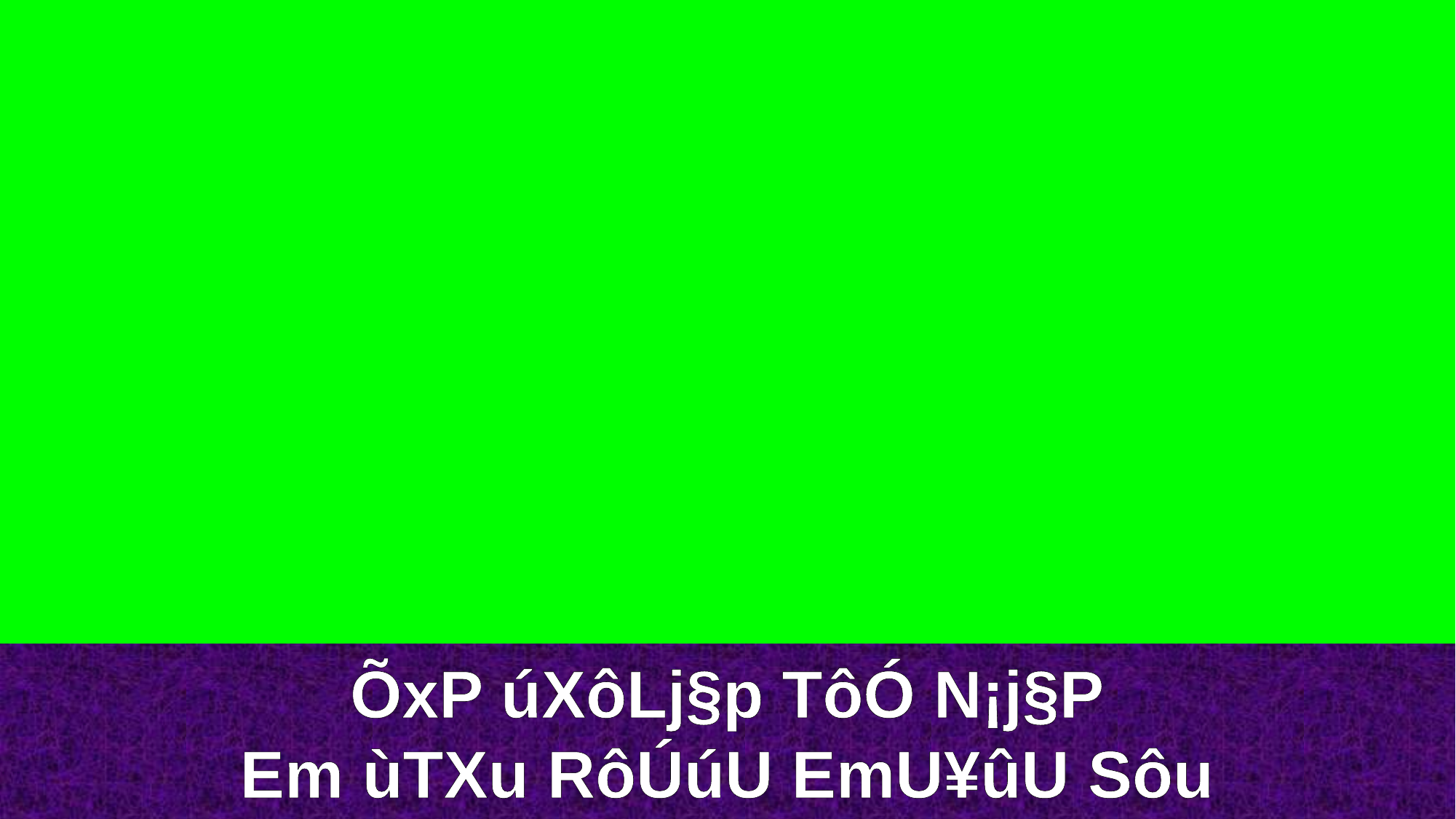

ÕxP úXôLj§p TôÓ N¡j§P
Em ùTXu RôÚúU EmU¥ûU Sôu